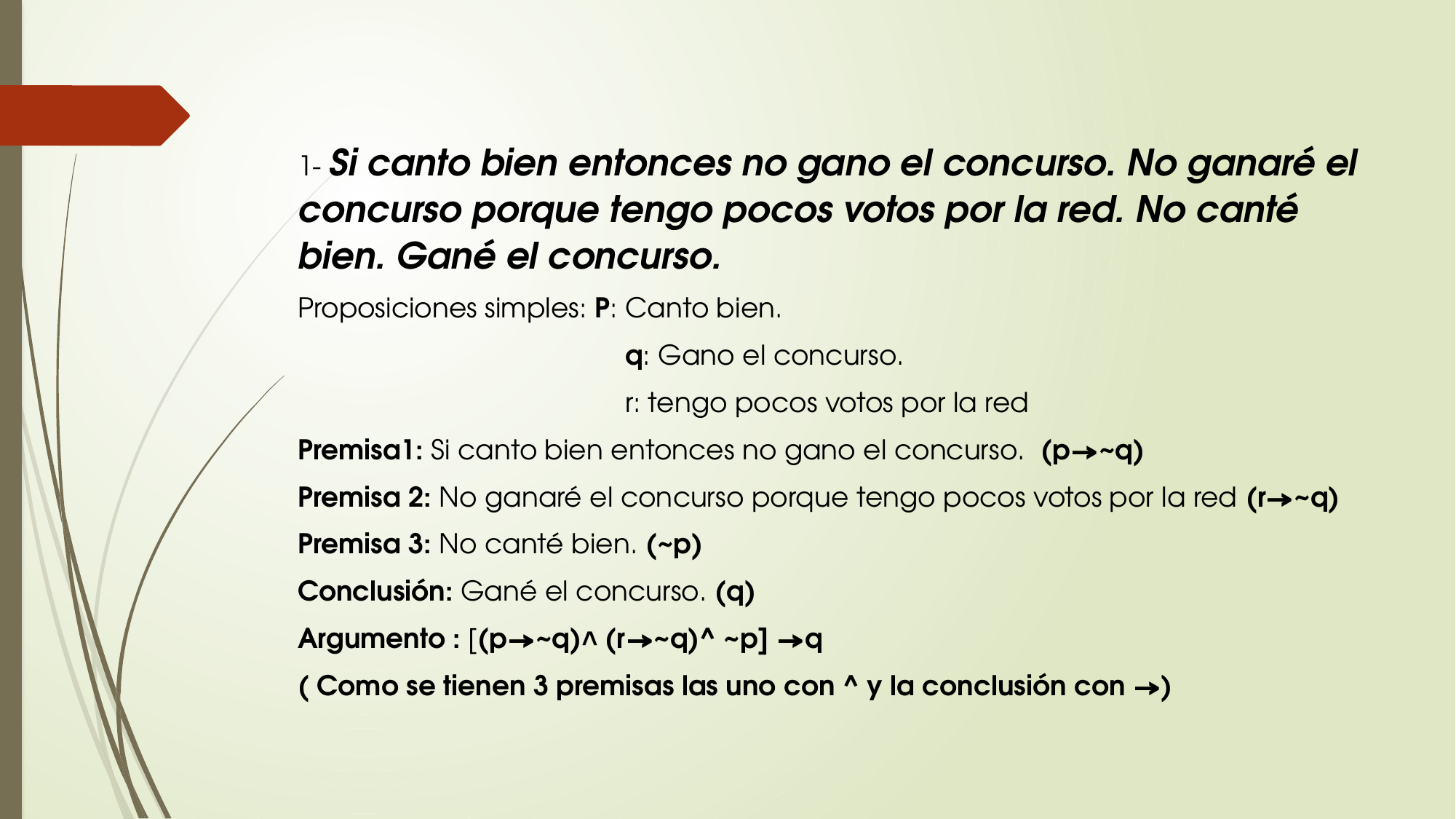

1- Si canto bien entonces no gano el concurso. No ganaré el concurso porque tengo pocos votos por la red. No canté bien. Gané el concurso.
Proposiciones simples: P: Canto bien.
			q: Gano el concurso.
			r: tengo pocos votos por la red
Premisa1: Si canto bien entonces no gano el concurso.  (p→~q)
Premisa 2: No ganaré el concurso porque tengo pocos votos por la red (r→~q)
Premisa 3: No canté bien. (~p)
Conclusión: Gané el concurso. (q)
Argumento : [(p→~q)˄ (r→~q)^ ~p] →q
( Como se tienen 3 premisas las uno con ^ y la conclusión con →)